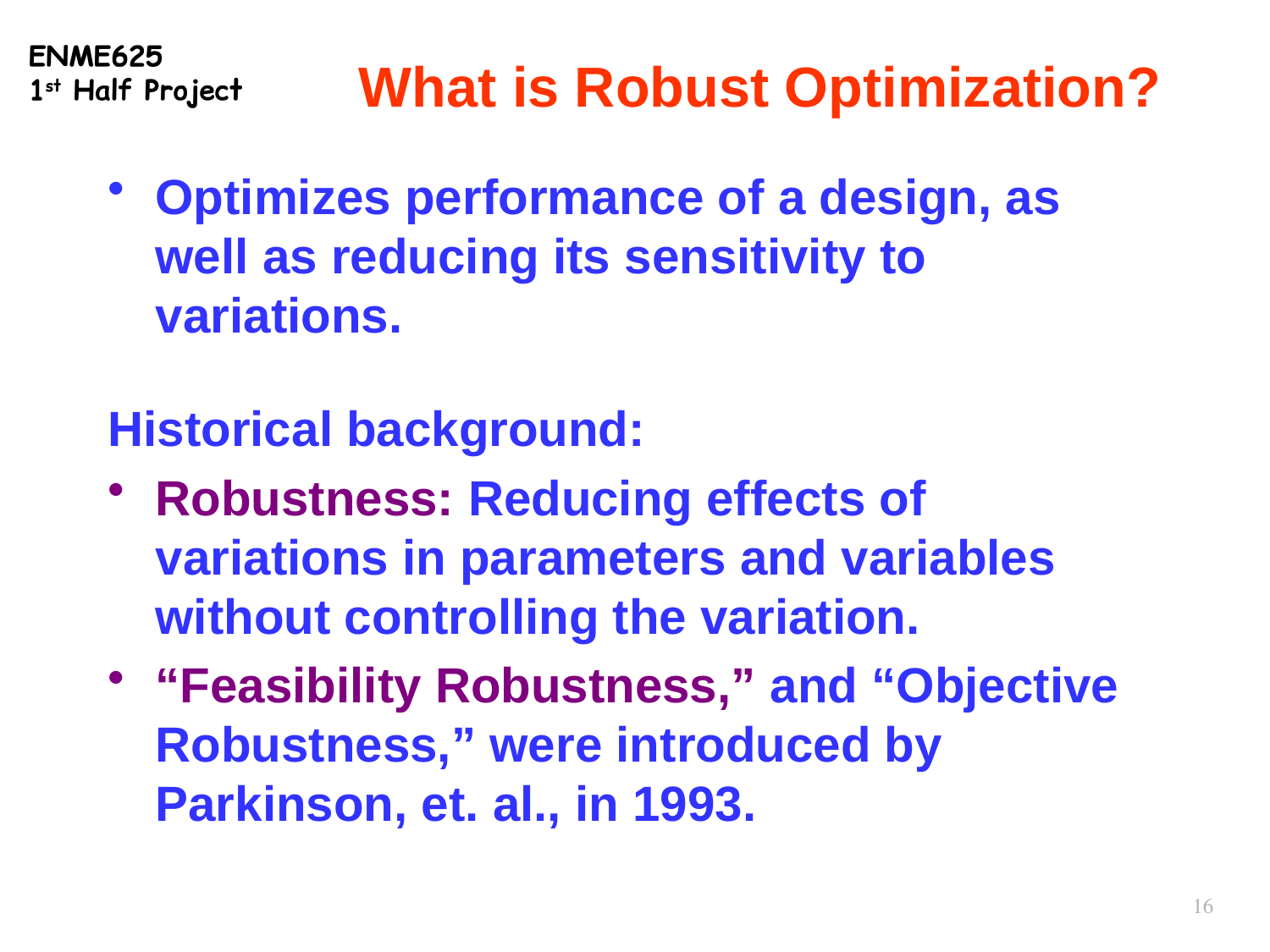

# What is Robust Optimization?
Optimizes performance of a design, as well as reducing its sensitivity to variations.

Historical background:
Robustness: Reducing effects of variations in parameters and variables without controlling the variation.
“Feasibility Robustness,” and “Objective Robustness,” were introduced by Parkinson, et. al., in 1993.
16